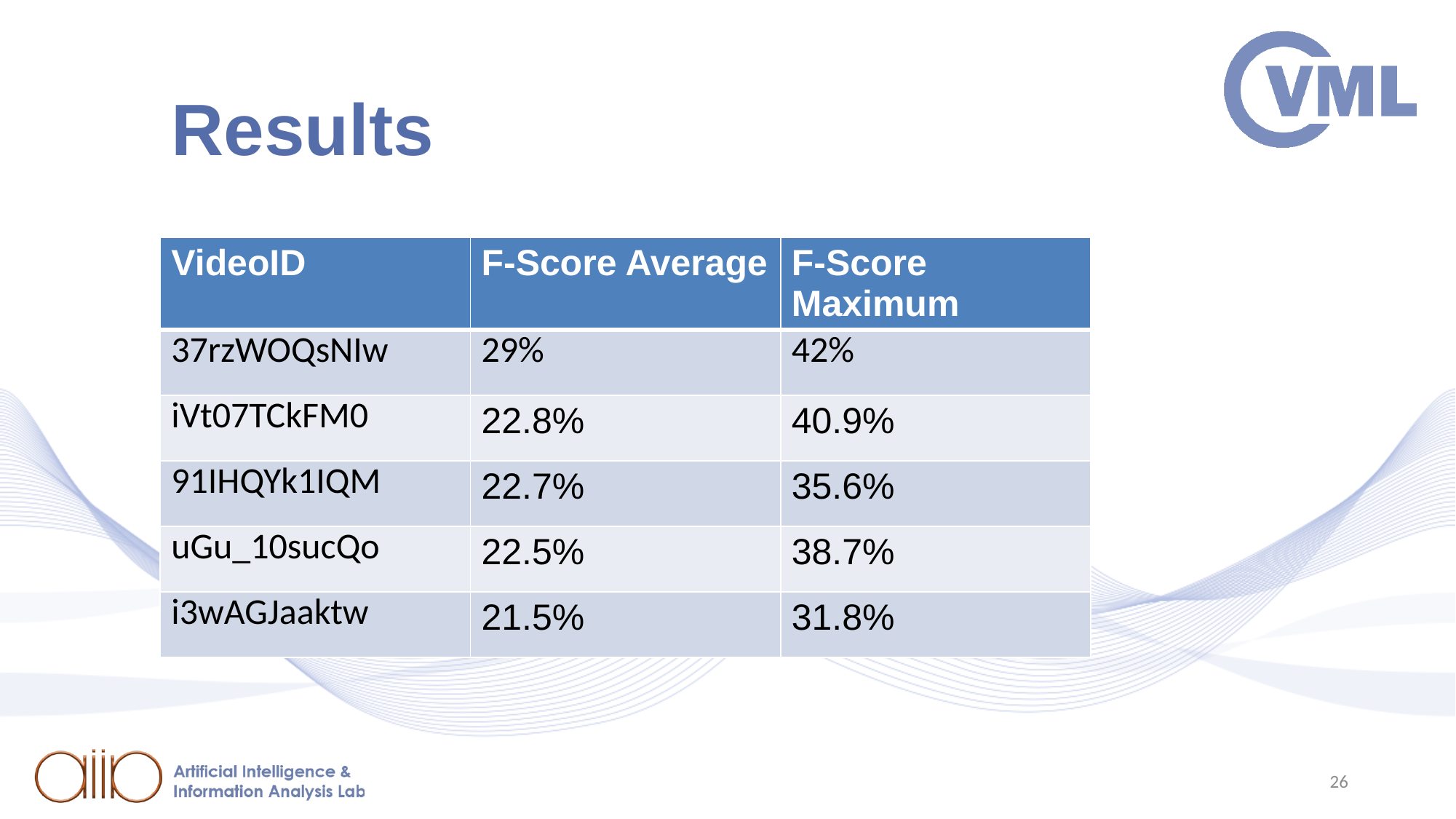

# Results
| VideoID | F-Score Average | F-Score Maximum |
| --- | --- | --- |
| 37rzWOQsNIw | 29% | 42% |
| iVt07TCkFM0 | 22.8% | 40.9% |
| 91IHQYk1IQM | 22.7% | 35.6% |
| uGu\_10sucQo | 22.5% | 38.7% |
| i3wAGJaaktw | 21.5% | 31.8% |
26